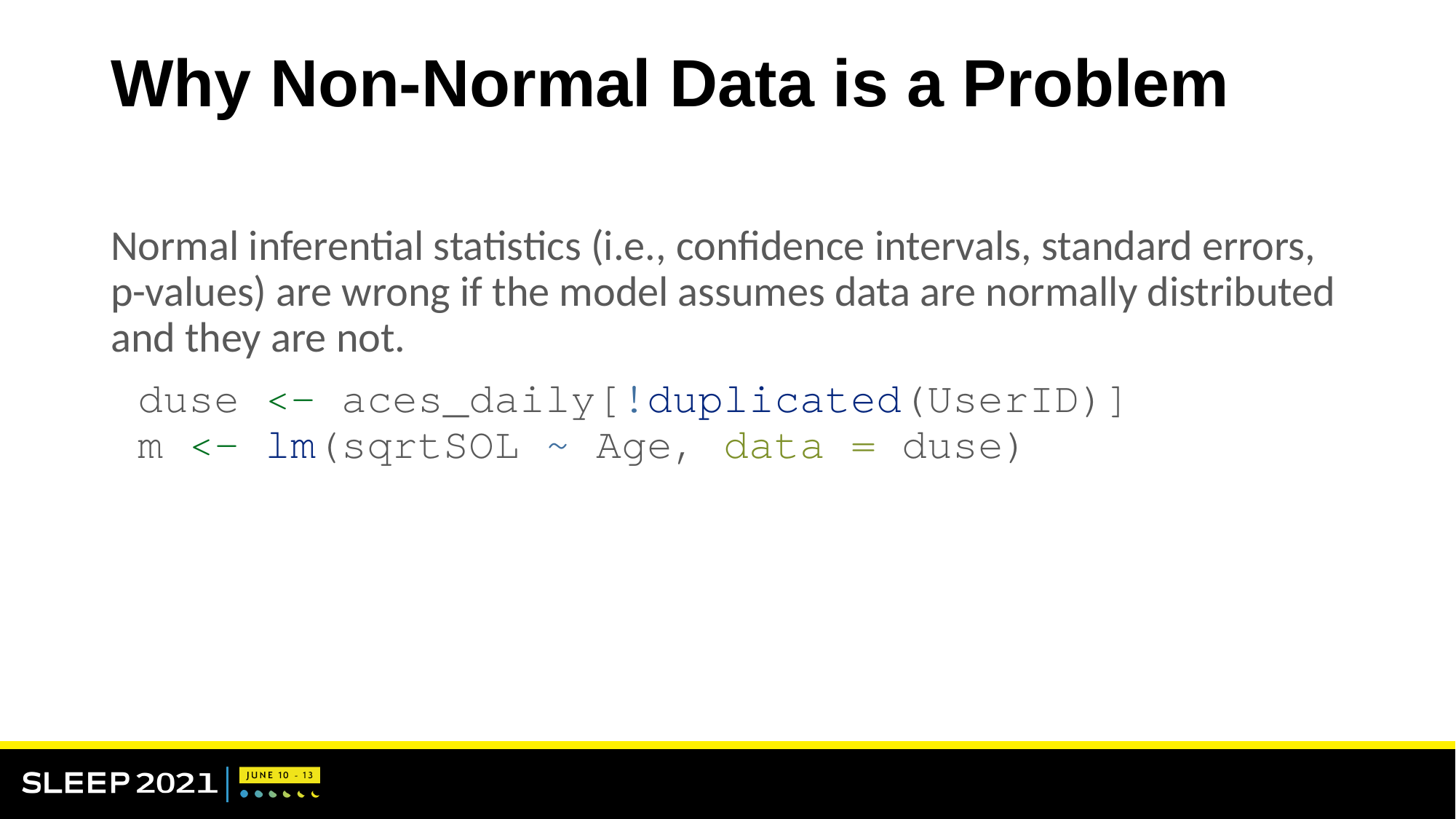

# Why Non-Normal Data is a Problem
Normal inferential statistics (i.e., confidence intervals, standard errors, p-values) are wrong if the model assumes data are normally distributed and they are not.
duse <- aces_daily[!duplicated(UserID)]
m <- lm(sqrtSOL ~ Age, data = duse)